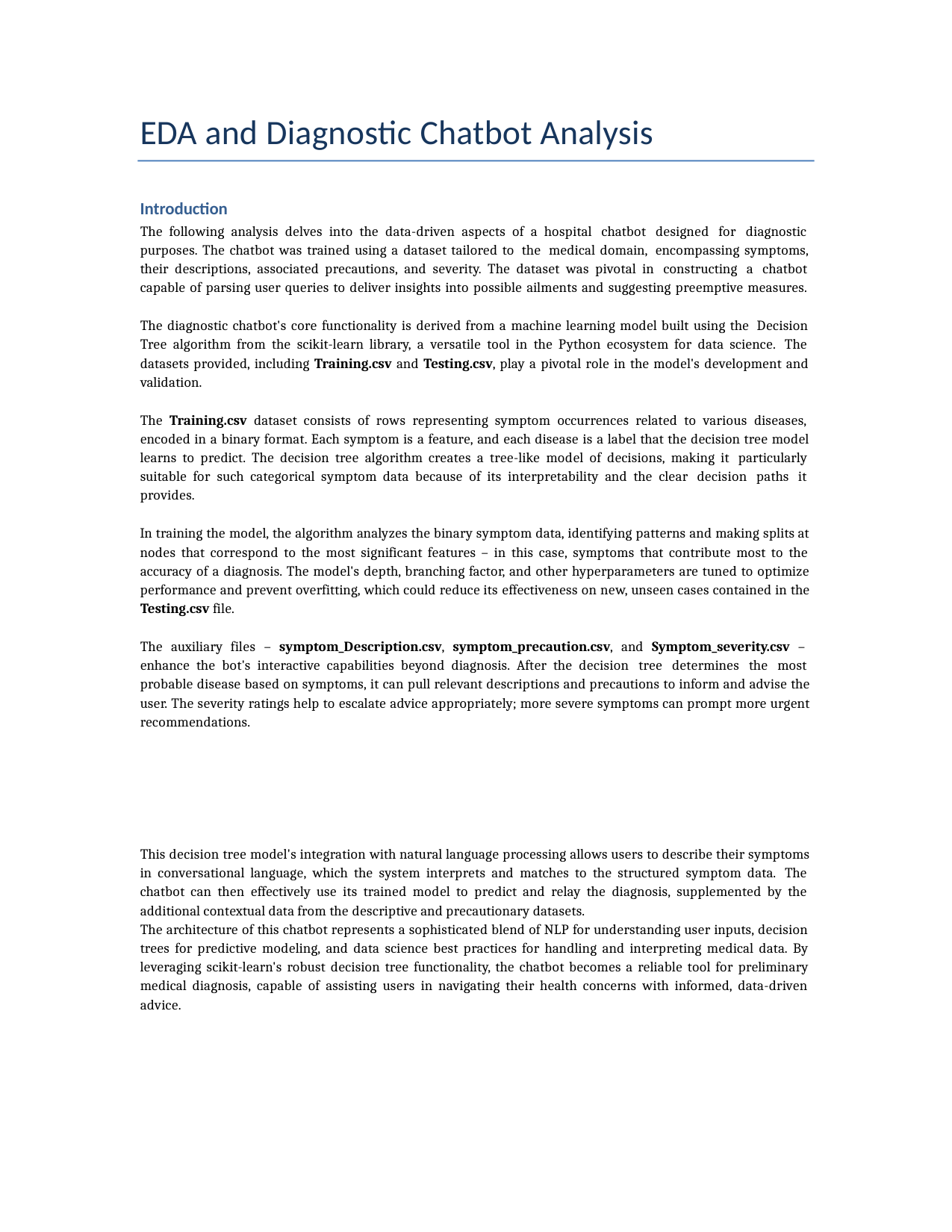

# EDA and Diagnostic Chatbot Analysis

Introduction
The following analysis delves into the data-driven aspects of a hospital chatbot designed for diagnostic  purposes. The chatbot was trained using a dataset tailored to the medical domain, encompassing symptoms,  their descriptions, associated precautions, and severity. The dataset was pivotal in constructing a chatbot  capable of parsing user queries to deliver insights into possible ailments and suggesting preemptive measures.

The diagnostic chatbot's core functionality is derived from a machine learning model built using the Decision  Tree algorithm from the scikit-learn library, a versatile tool in the Python ecosystem for data science. The  datasets provided, including Training.csv and Testing.csv, play a pivotal role in the model's development and  validation.

The Training.csv dataset consists of rows representing symptom occurrences related to various diseases,  encoded in a binary format. Each symptom is a feature, and each disease is a label that the decision tree model  learns to predict. The decision tree algorithm creates a tree-like model of decisions, making it particularly  suitable for such categorical symptom data because of its interpretability and the clear decision paths it  provides.

In training the model, the algorithm analyzes the binary symptom data, identifying patterns and making splits at  nodes that correspond to the most significant features – in this case, symptoms that contribute most to the  accuracy of a diagnosis. The model's depth, branching factor, and other hyperparameters are tuned to optimize  performance and prevent overfitting, which could reduce its effectiveness on new, unseen cases contained in the  Testing.csv file.

The auxiliary files – symptom_Description.csv, symptom_precaution.csv, and Symptom_severity.csv –  enhance the bot's interactive capabilities beyond diagnosis. After the decision tree determines the most  probable disease based on symptoms, it can pull relevant descriptions and precautions to inform and advise the  user. The severity ratings help to escalate advice appropriately; more severe symptoms can prompt more urgent  recommendations.
This decision tree model's integration with natural language processing allows users to describe their symptoms  in conversational language, which the system interprets and matches to the structured symptom data. The  chatbot can then effectively use its trained model to predict and relay the diagnosis, supplemented by the  additional contextual data from the descriptive and precautionary datasets.
The architecture of this chatbot represents a sophisticated blend of NLP for understanding user inputs, decision
trees for predictive modeling, and data science best practices for handling and interpreting medical data. By  leveraging scikit-learn's robust decision tree functionality, the chatbot becomes a reliable tool for preliminary  medical diagnosis, capable of assisting users in navigating their health concerns with informed, data-driven  advice.